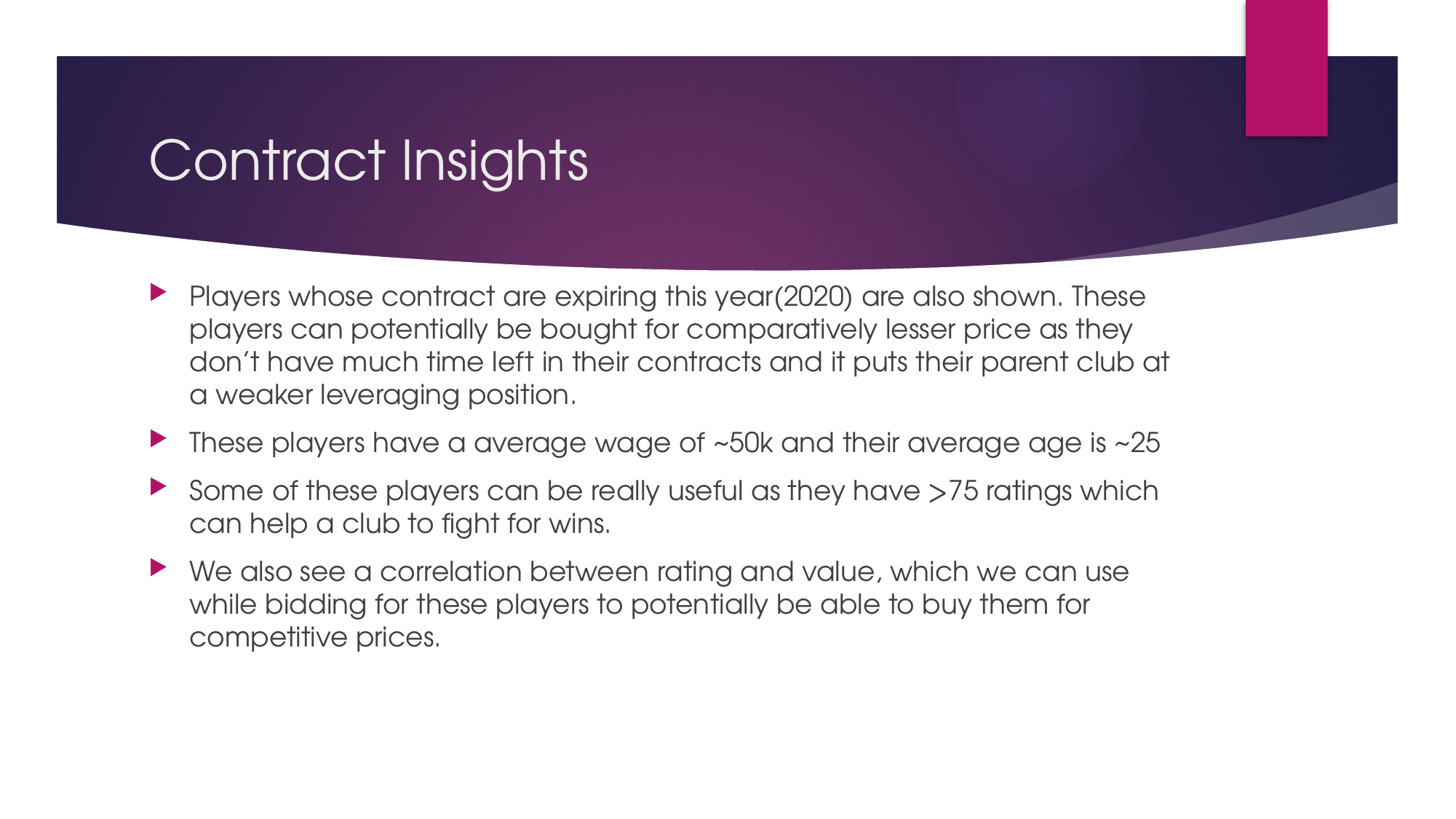

# Contract Insights
Players whose contract are expiring this year(2020) are also shown. These players can potentially be bought for comparatively lesser price as they don’t have much time left in their contracts and it puts their parent club at a weaker leveraging position.
These players have a average wage of ~50k and their average age is ~25
Some of these players can be really useful as they have >75 ratings which can help a club to fight for wins.
We also see a correlation between rating and value, which we can use while bidding for these players to potentially be able to buy them for competitive prices.